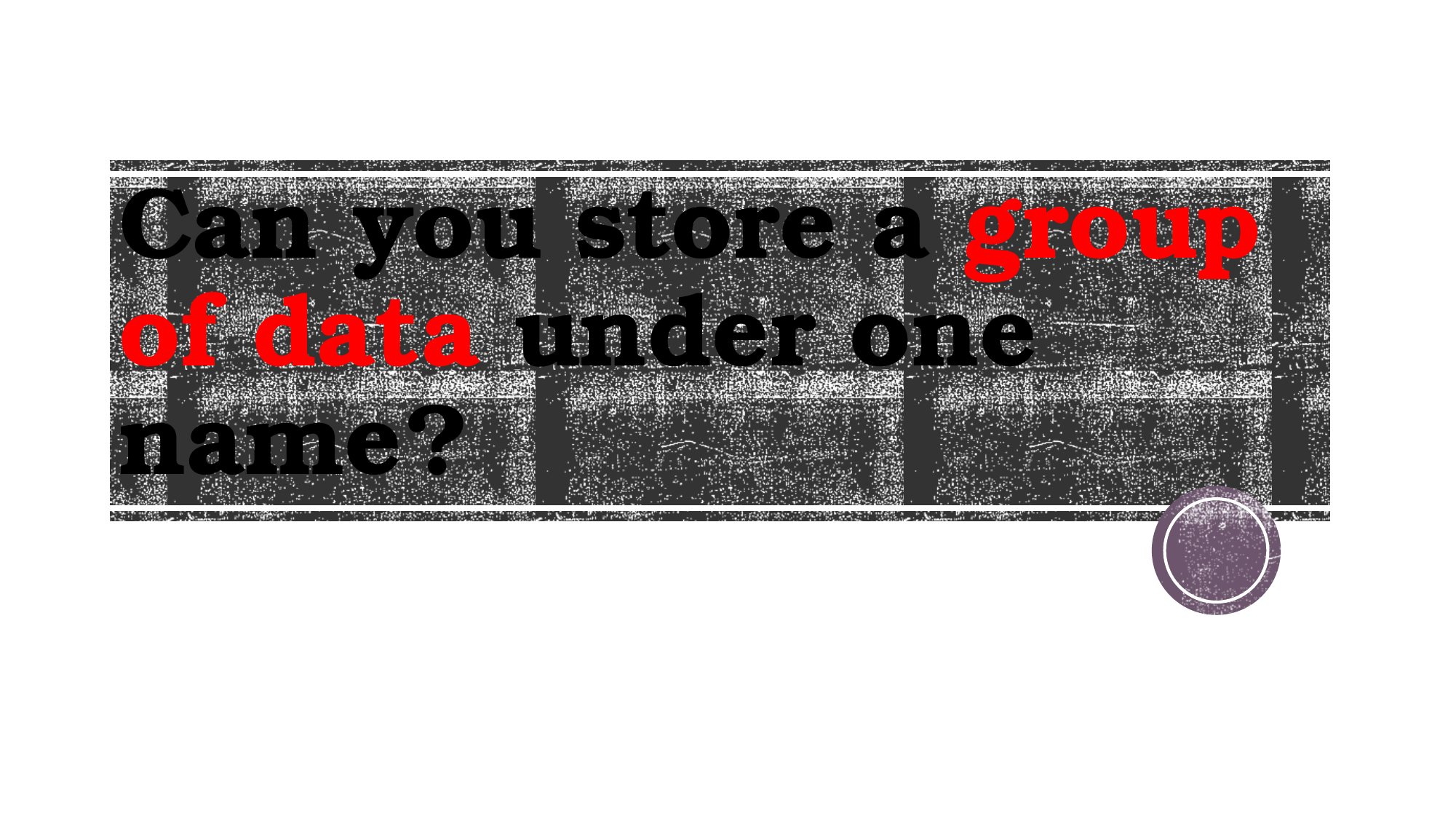

Can you store a group of data under one name?